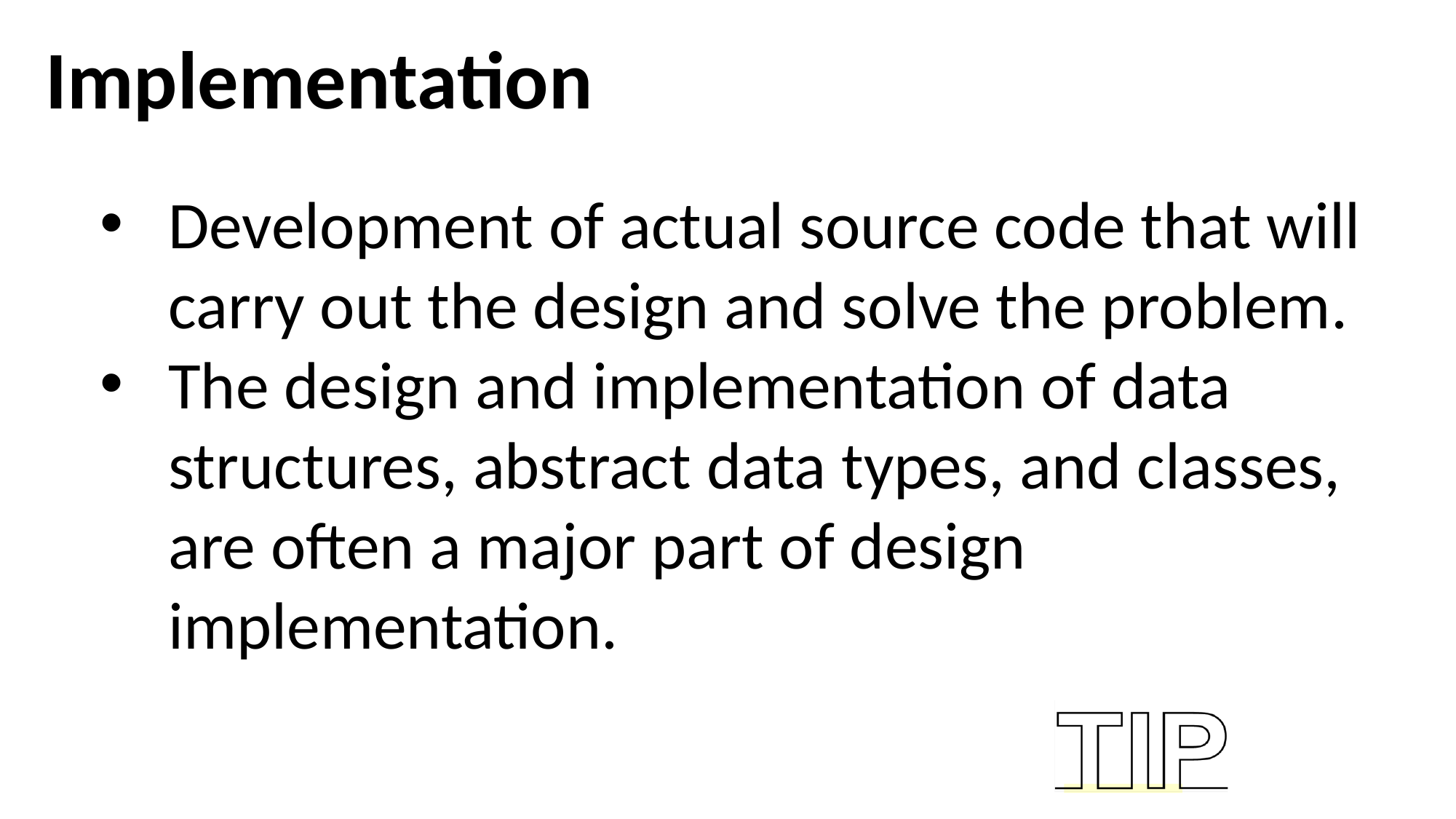

Implementation
Development of actual source code that will carry out the design and solve the problem.
The design and implementation of data structures, abstract data types, and classes, are often a major part of design implementation.